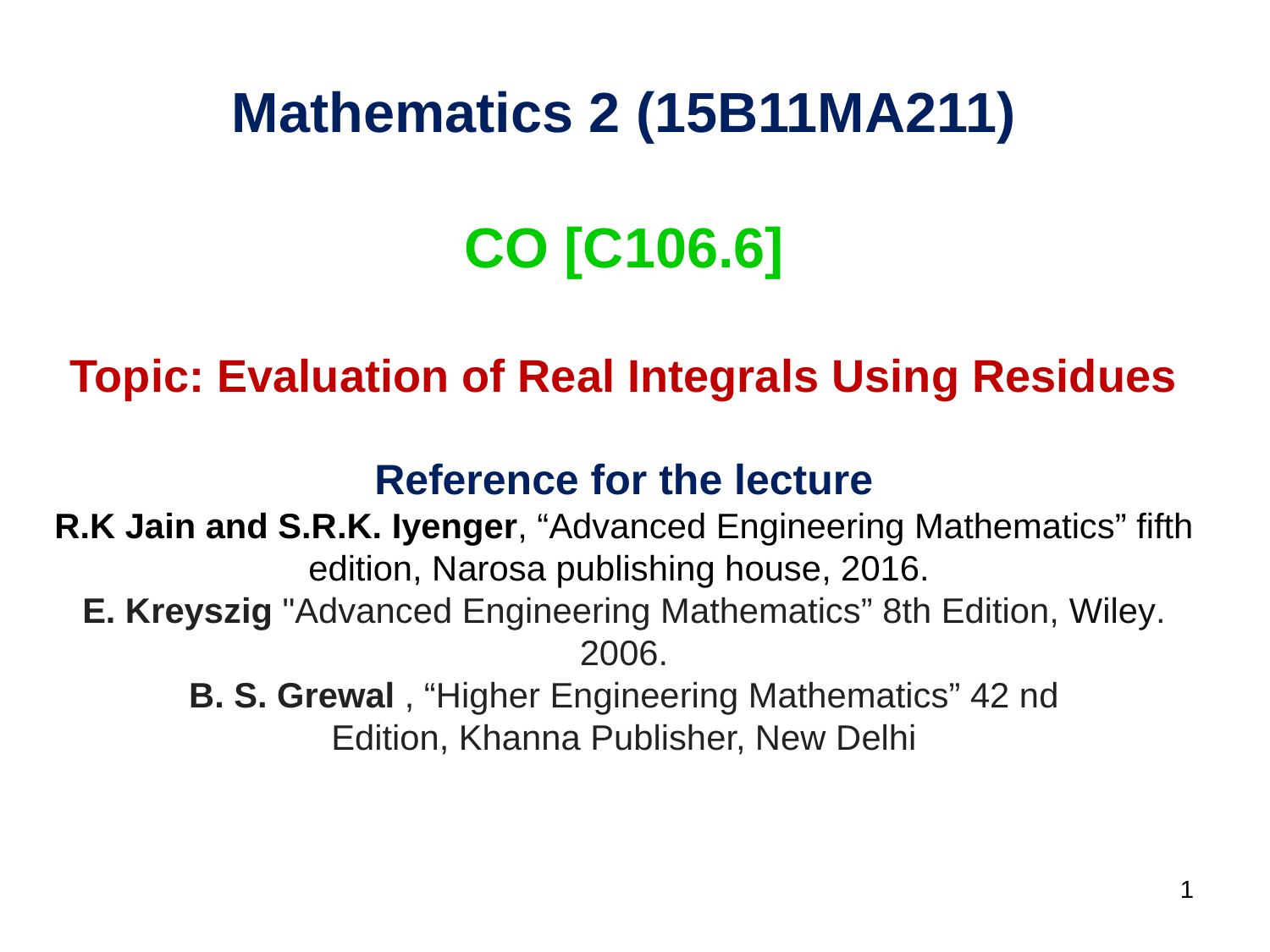

Mathematics 2 (15B11MA211)

CO [C106.6]

Topic: Evaluation of Real Integrals Using Residues

Reference for the lecture
R.K Jain and S.R.K. Iyenger, “Advanced Engineering Mathematics” fifth edition, Narosa publishing house, 2016.
E. Kreyszig "Advanced Engineering Mathematics” 8th Edition, Wiley. 2006.
B. S. Grewal , “Higher Engineering Mathematics” 42 nd
Edition, Khanna Publisher, New Delhi

1